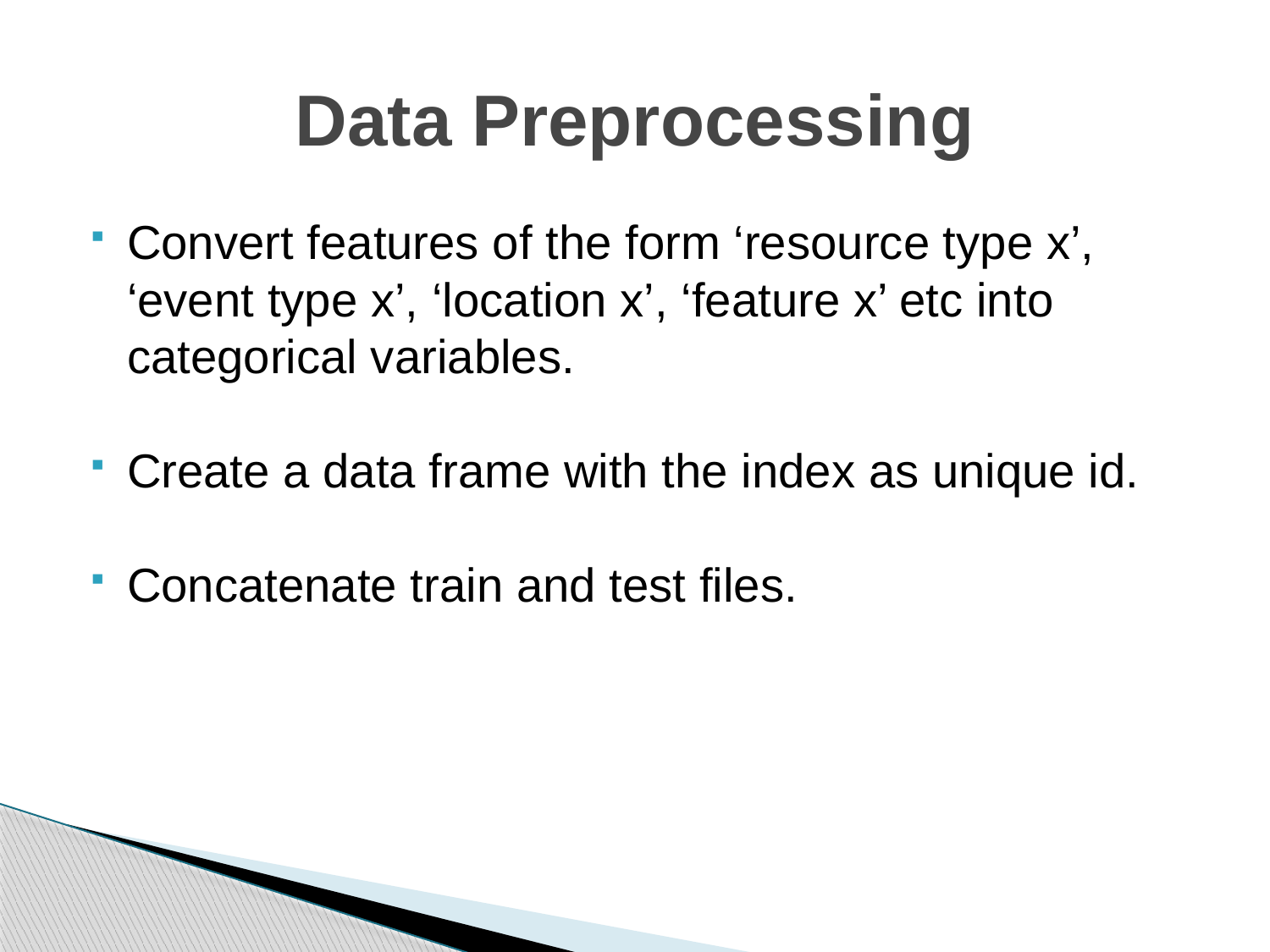

# Data Preprocessing
Convert features of the form ‘resource type x’, ‘event type x’, ‘location x’, ‘feature x’ etc into categorical variables.

Create a data frame with the index as unique id.

Concatenate train and test files.